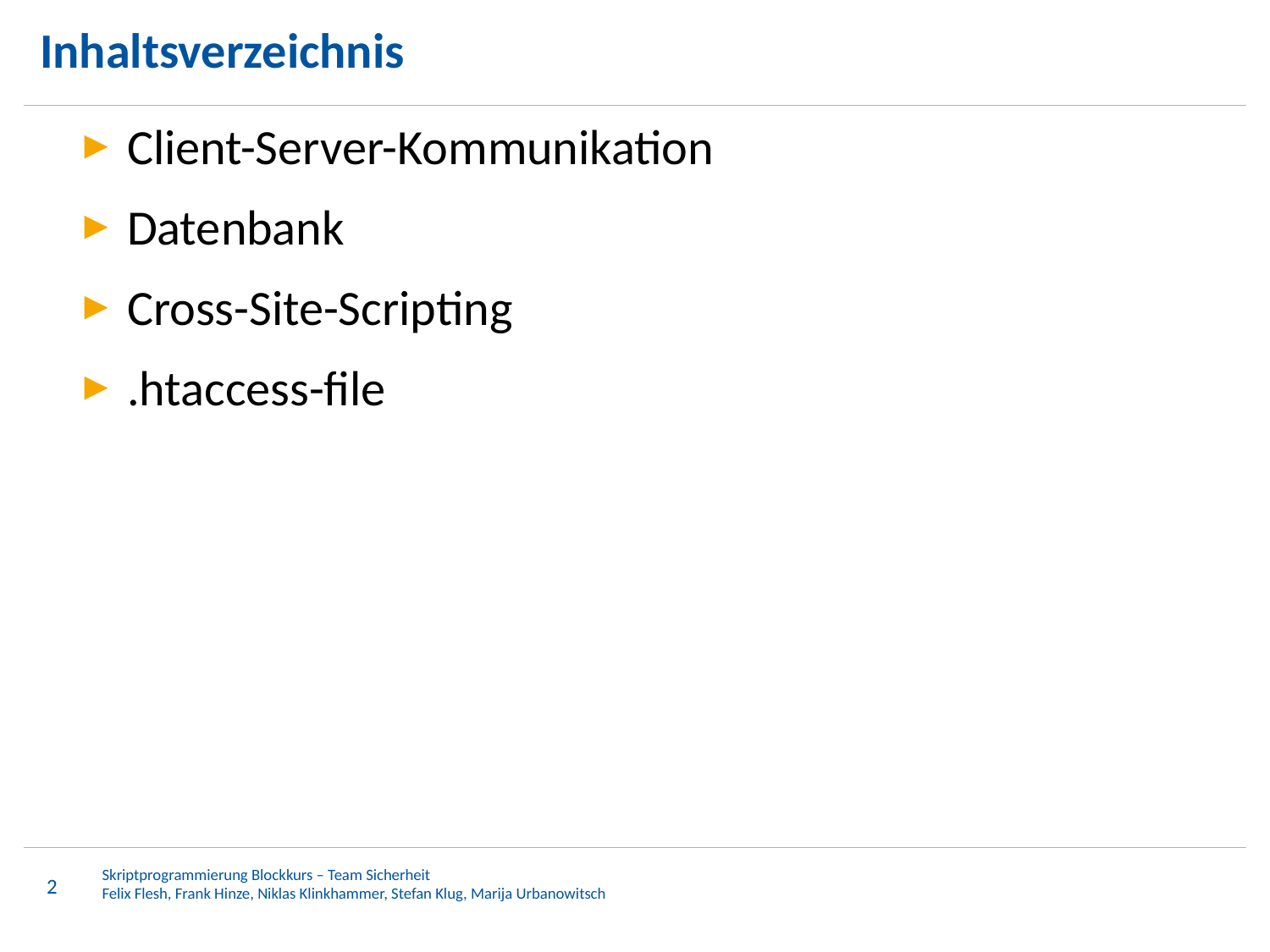

# Inhaltsverzeichnis
Client-Server-Kommunikation
Datenbank
Cross-Site-Scripting
.htaccess-file
2